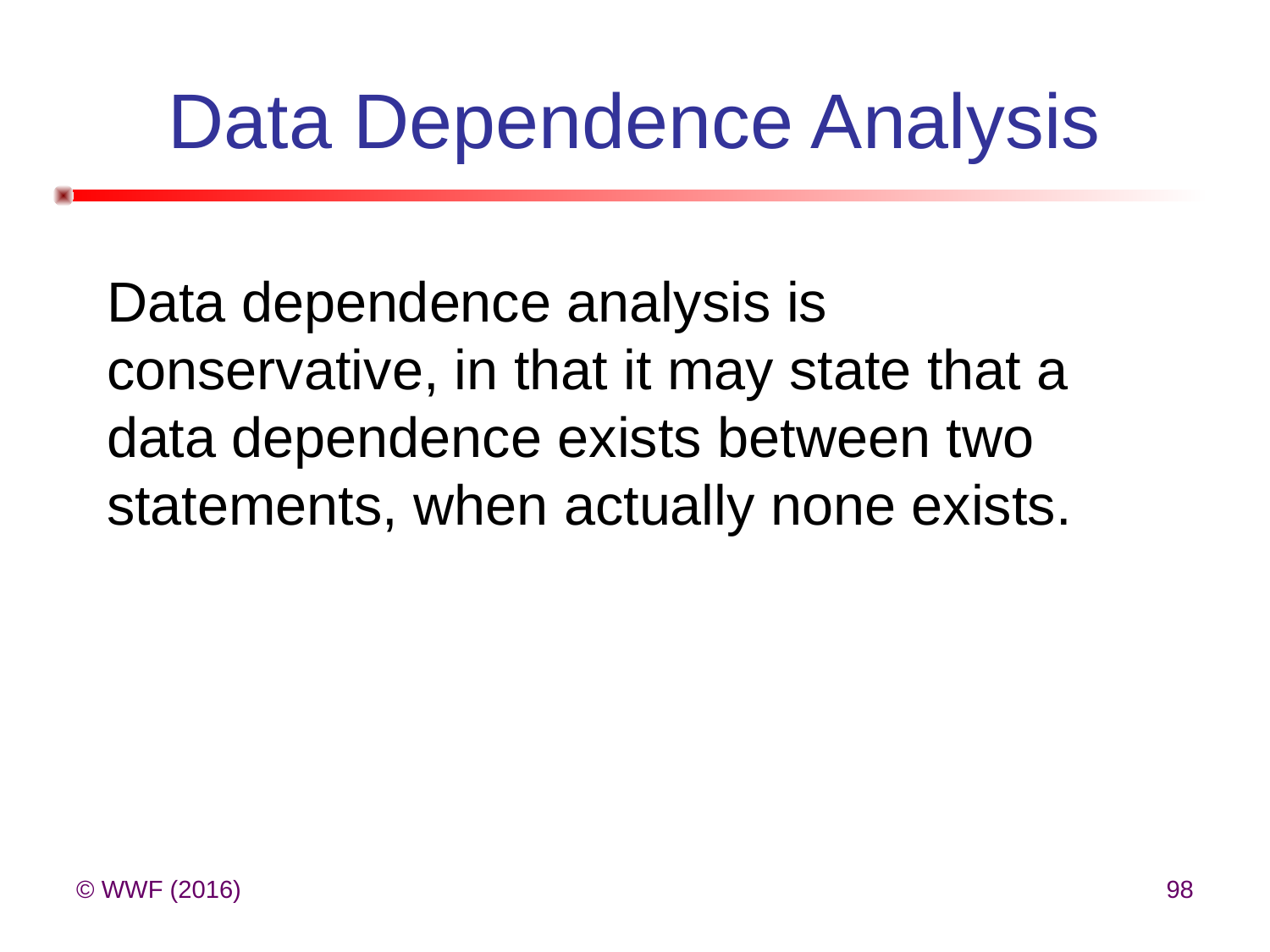

# Data Dependence Analysis
Data dependence analysis is conservative, in that it may state that a data dependence exists between two statements, when actually none exists.
© WWF (2016)
98